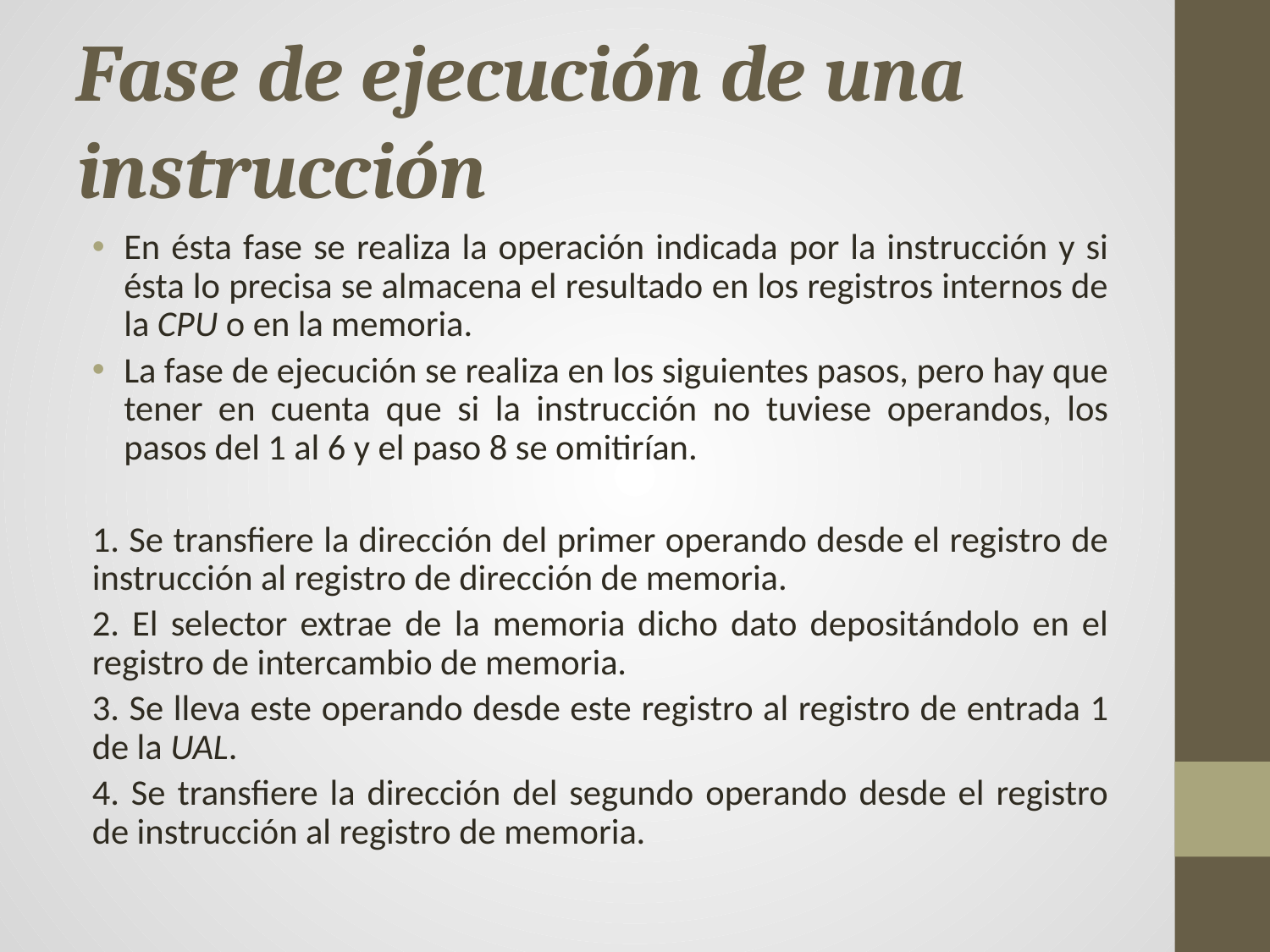

# Fase de ejecución de una instrucción
En ésta fase se realiza la operación indicada por la instrucción y si ésta lo precisa se almacena el resultado en los registros internos de la CPU o en la memoria.
La fase de ejecución se realiza en los siguientes pasos, pero hay que tener en cuenta que si la instrucción no tuviese operandos, los pasos del 1 al 6 y el paso 8 se omitirían.

1. Se transfiere la dirección del primer operando desde el registro de instrucción al registro de dirección de memoria.
2. El selector extrae de la memoria dicho dato depositándolo en el registro de intercambio de memoria.
3. Se lleva este operando desde este registro al registro de entrada 1 de la UAL.
4. Se transfiere la dirección del segundo operando desde el registro de instrucción al registro de memoria.